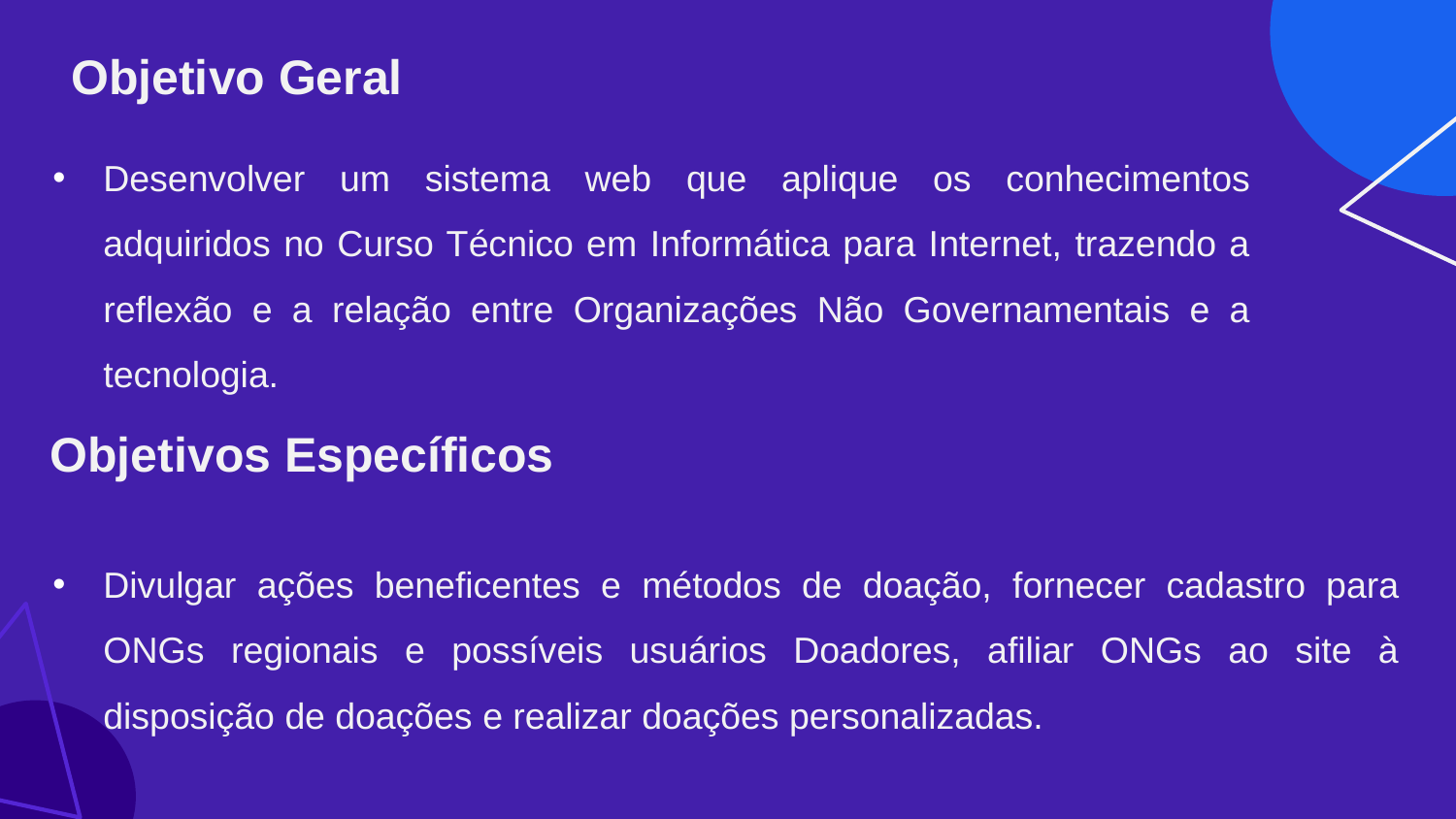

# Objetivo Geral

Desenvolver um sistema web que aplique os conhecimentos adquiridos no Curso Técnico em Informática para Internet, trazendo a reflexão e a relação entre Organizações Não Governamentais e a tecnologia.
Objetivos Específicos
Divulgar ações beneficentes e métodos de doação, fornecer cadastro para ONGs regionais e possíveis usuários Doadores, afiliar ONGs ao site à disposição de doações e realizar doações personalizadas.